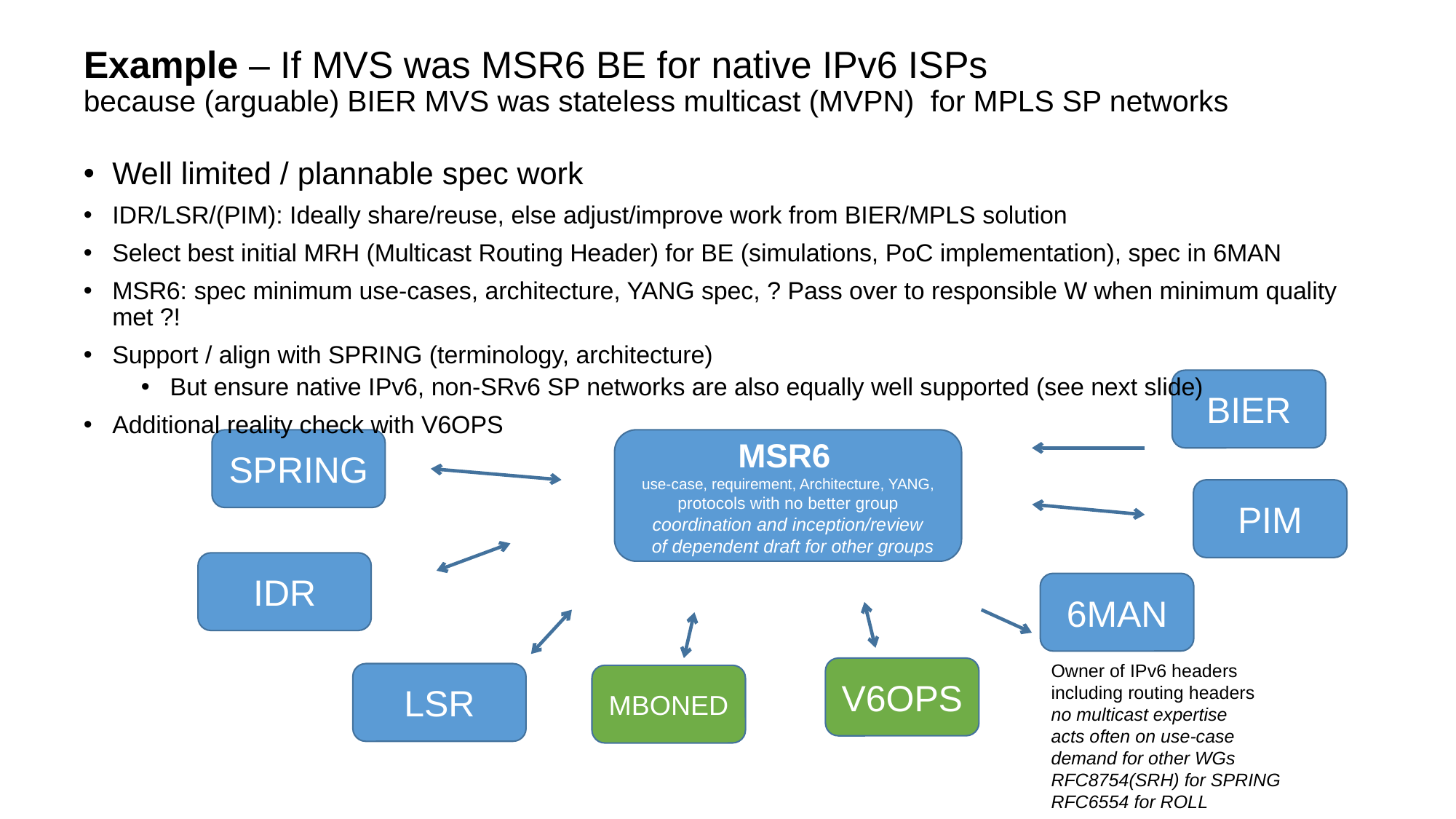

# Example – If MVS was MSR6 BE for native IPv6 ISPs because (arguable) BIER MVS was stateless multicast (MVPN)  for MPLS SP networks
Well limited / plannable spec work
IDR/LSR/(PIM): Ideally share/reuse, else adjust/improve work from BIER/MPLS solution
Select best initial MRH (Multicast Routing Header) for BE (simulations, PoC implementation), spec in 6MAN
MSR6: spec minimum use-cases, architecture, YANG spec, ? Pass over to responsible W when minimum quality met ?!
Support / align with SPRING (terminology, architecture)
But ensure native IPv6, non-SRv6 SP networks are also equally well supported (see next slide)
Additional reality check with V6OPS

BIER
SPRING
MSR6
use-case, requirement, Architecture, YANG,
protocols with no better group
coordination and inception/review
  of dependent draft for other groups
PIM
IDR
6MAN
Owner of IPv6 headers
including routing headers
no multicast expertise
acts often on use-case
demand for other WGs
RFC8754(SRH) for SPRING
RFC6554 for ROLL
V6OPS
LSR
MBONED